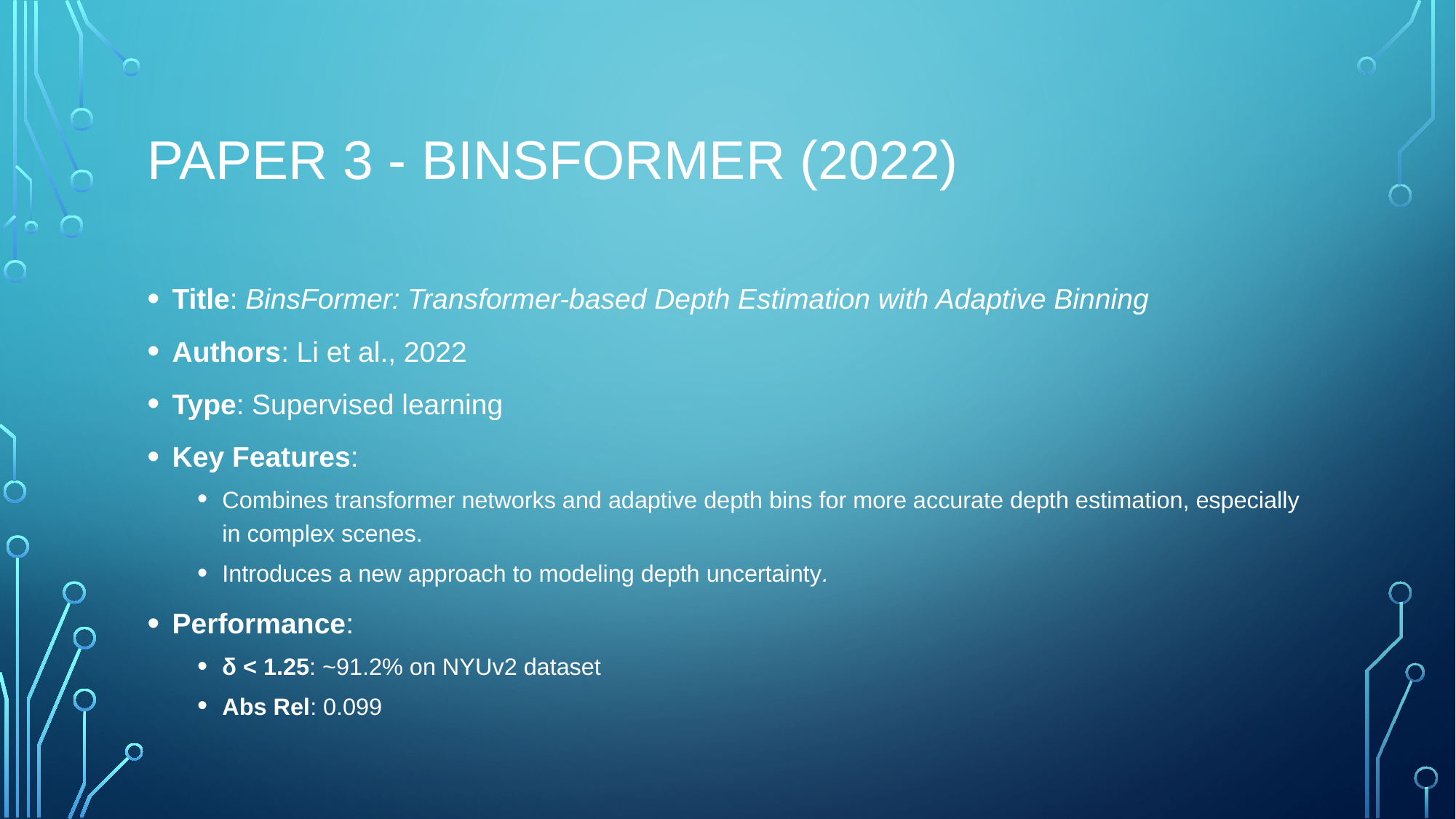

# Paper 3 - BinsFormer (2022)
Title: BinsFormer: Transformer-based Depth Estimation with Adaptive Binning
Authors: Li et al., 2022
Type: Supervised learning
Key Features:
Combines transformer networks and adaptive depth bins for more accurate depth estimation, especially in complex scenes.
Introduces a new approach to modeling depth uncertainty.
Performance:
δ < 1.25: ~91.2% on NYUv2 dataset
Abs Rel: 0.099